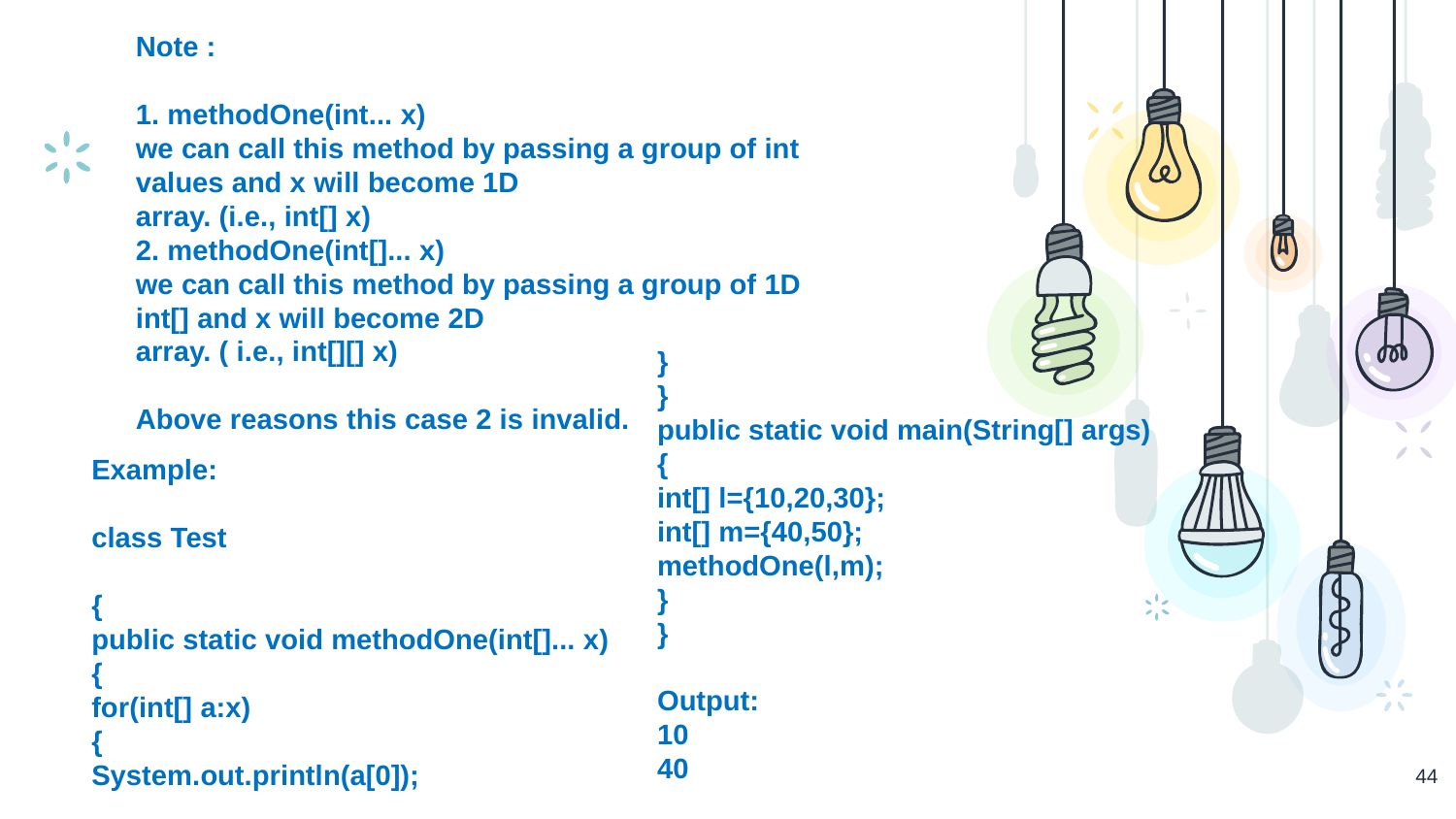

Note :

1. methodOne(int... x)
we can call this method by passing a group of int values and x will become 1D
array. (i.e., int[] x)
2. methodOne(int[]... x)
we can call this method by passing a group of 1D int[] and x will become 2D
array. ( i.e., int[][] x)

Above reasons this case 2 is invalid.
}
}
public static void main(String[] args)
{
int[] l={10,20,30};
int[] m={40,50};
methodOne(l,m);
}
}

Output:
10
40
Example:

class Test

{
public static void methodOne(int[]... x)
{
for(int[] a:x)
{
System.out.println(a[0]);
44